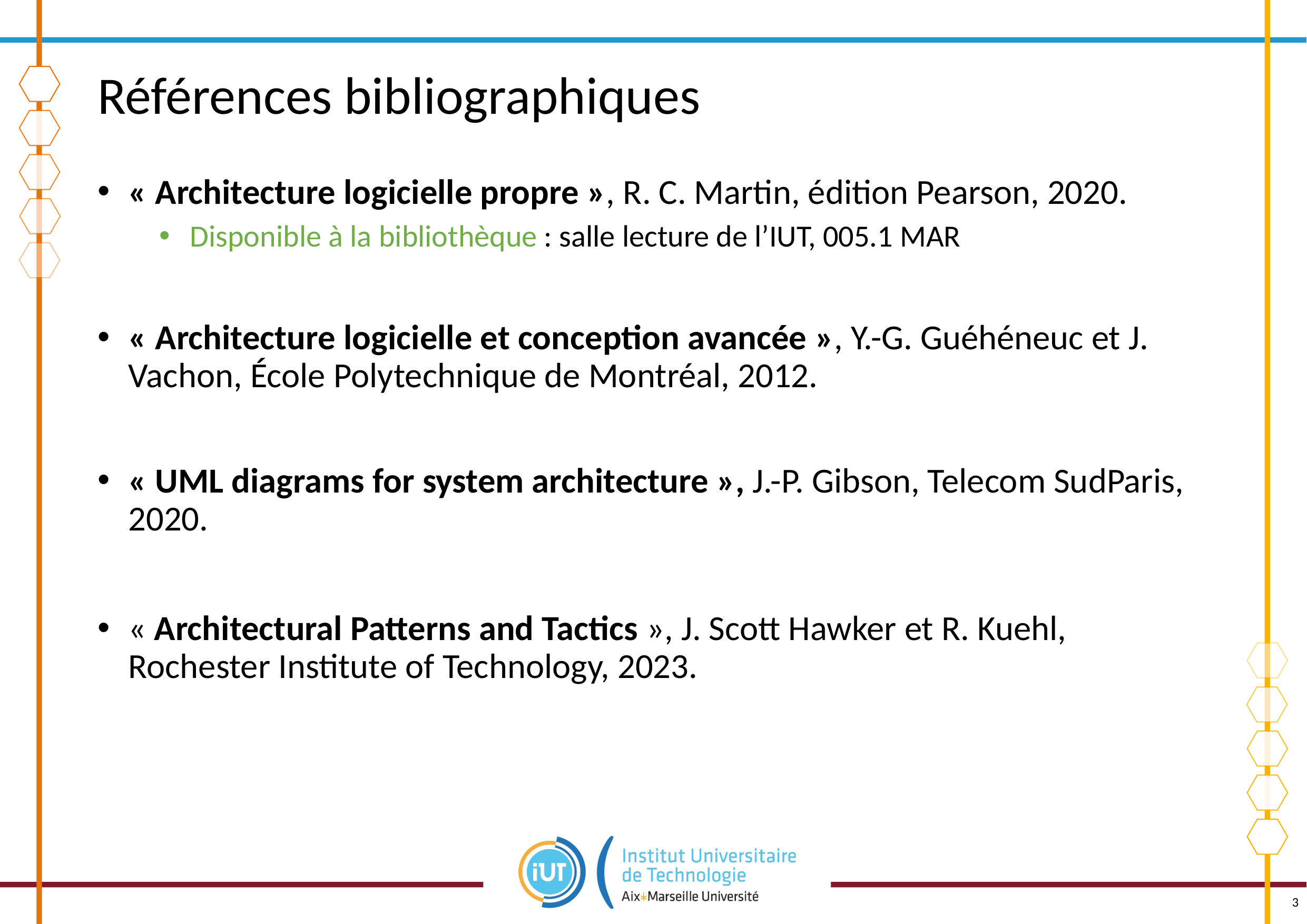

# Références bibliographiques
« Architecture logicielle propre », R. C. Martin, édition Pearson, 2020.
Disponible à la bibliothèque : salle lecture de l’IUT, 005.1 MAR

« Architecture logicielle et conception avancée », Y.-G. Guéhéneuc et J. Vachon, École Polytechnique de Montréal, 2012.

« UML diagrams for system architecture », J.-P. Gibson, Telecom SudParis, 2020.

« Architectural Patterns and Tactics », J. Scott Hawker et R. Kuehl, Rochester Institute of Technology, 2023.

3